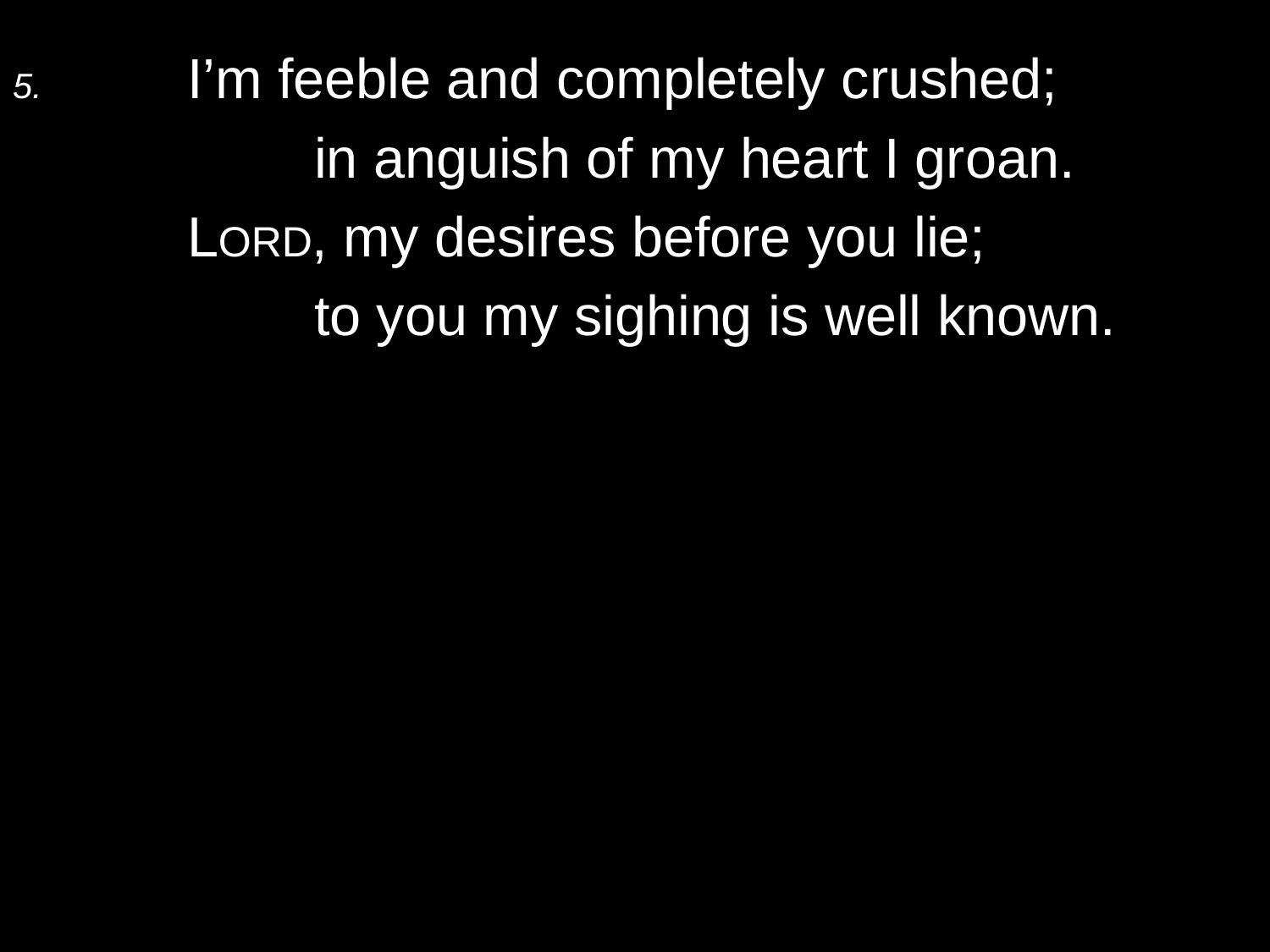

5.	I’m feeble and completely crushed;
		in anguish of my heart I groan.
	Lord, my desires before you lie;
		to you my sighing is well known.